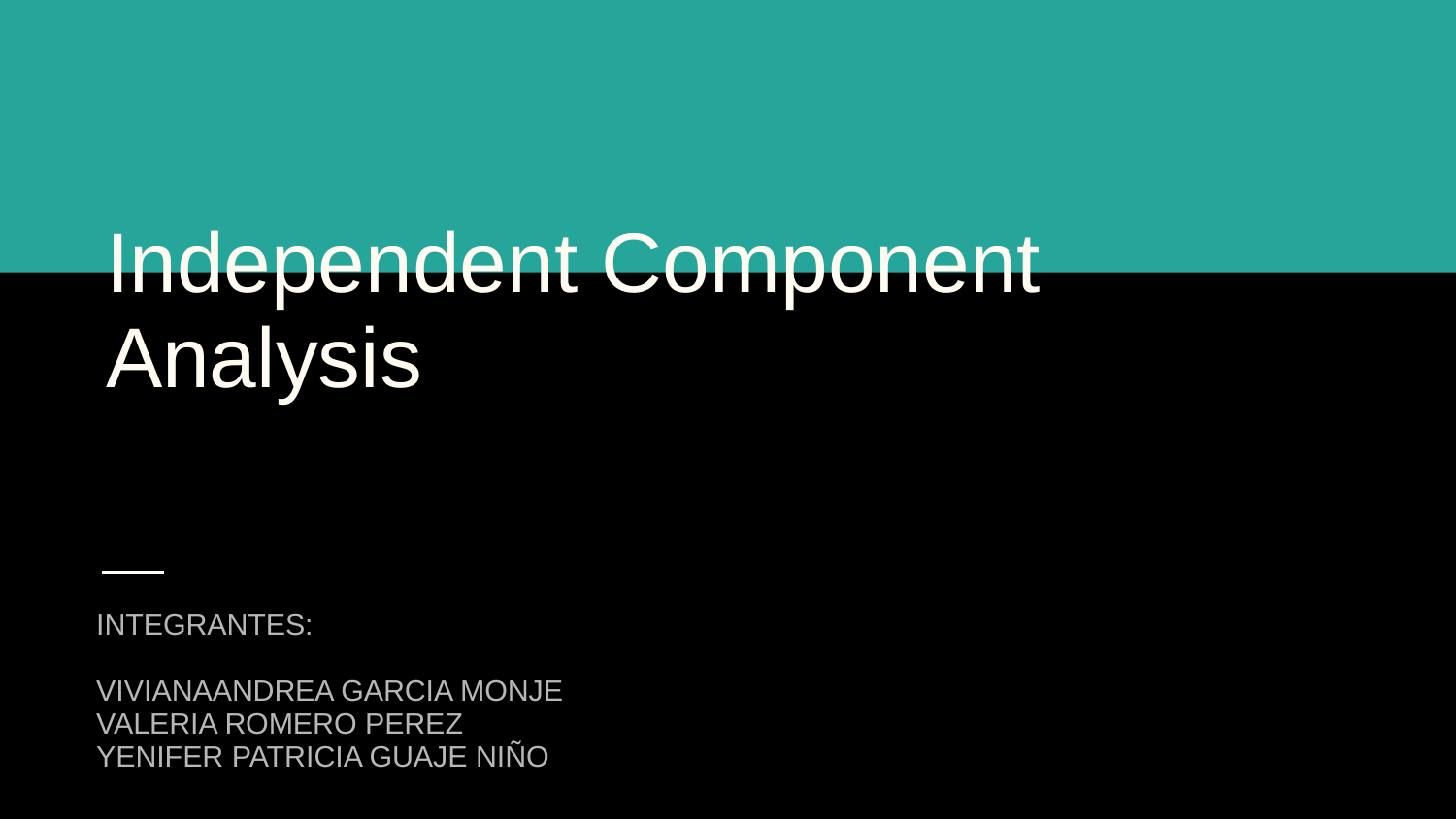

# Independent Component Analysis
INTEGRANTES:

VIVIANAANDREA GARCIA MONJE
VALERIA ROMERO PEREZ
YENIFER PATRICIA GUAJE NIÑO